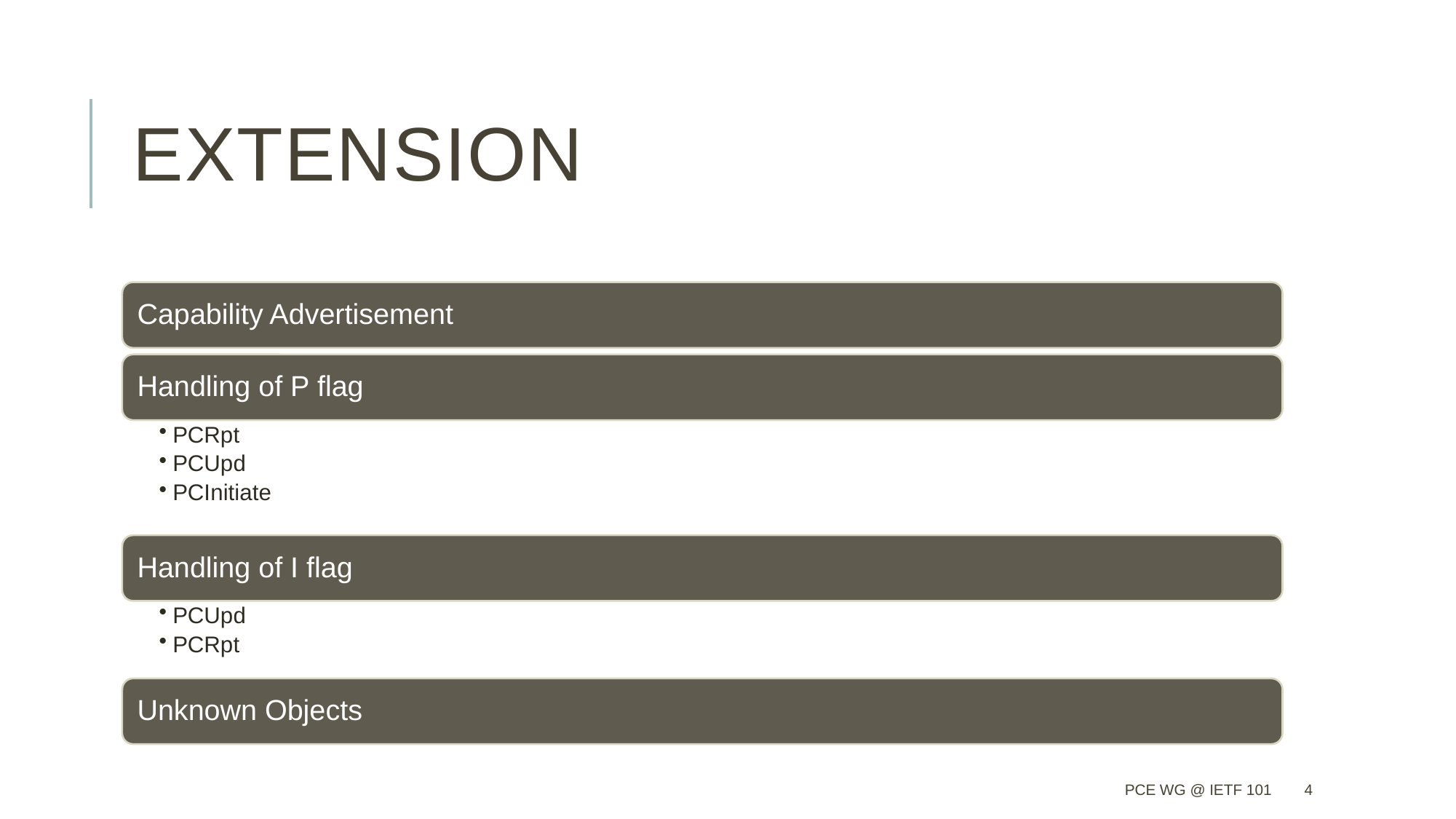

# Extension
Capability Advertisement
Handling of P flag
PCRpt
PCUpd
PCInitiate
Handling of I flag
PCUpd
PCRpt
Unknown Objects
PCE WG @ IETF 101
4